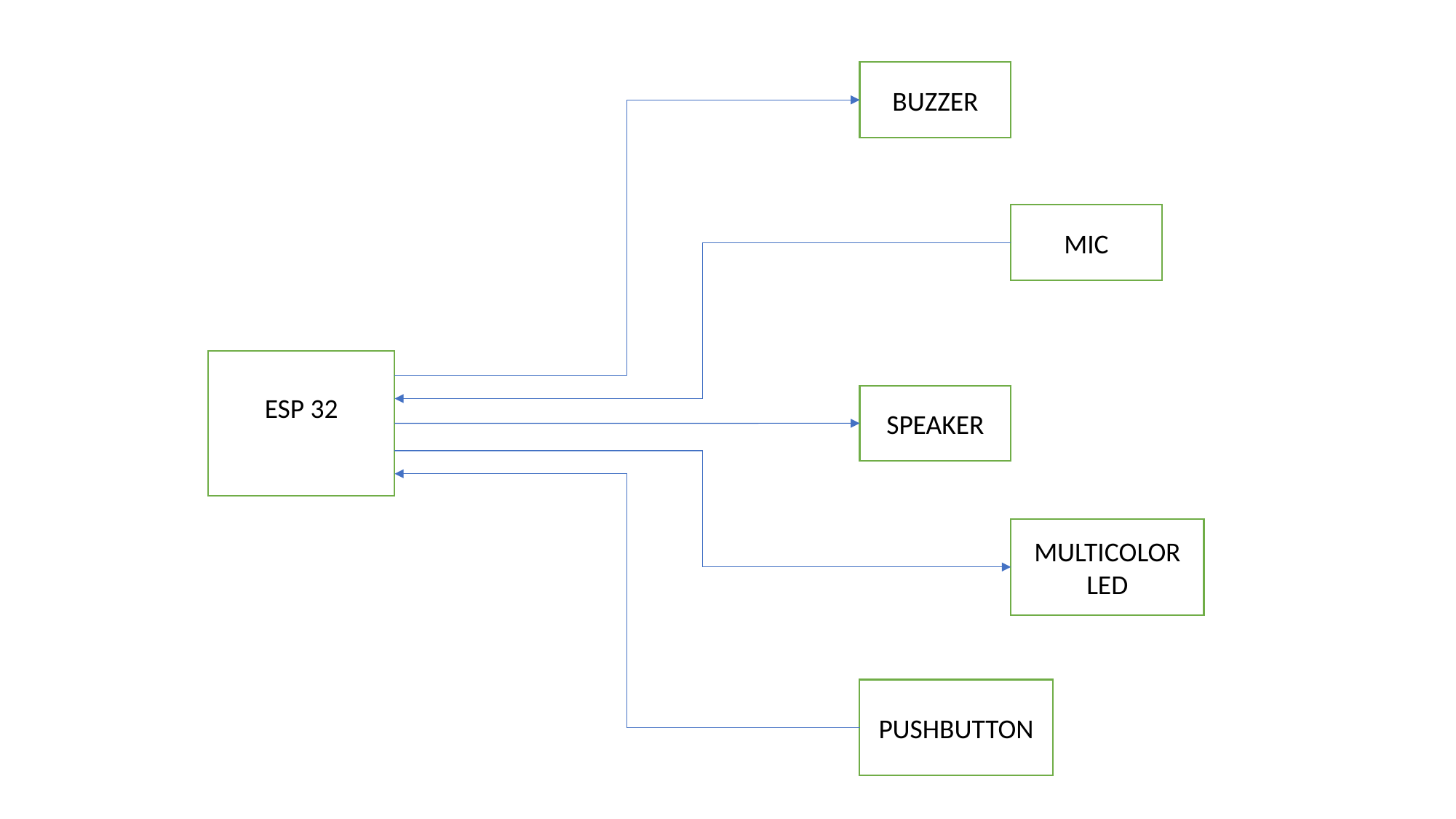

BUZZER
MIC
ESP 32

SPEAKER
MULTICOLOR
LED
PUSHBUTTON